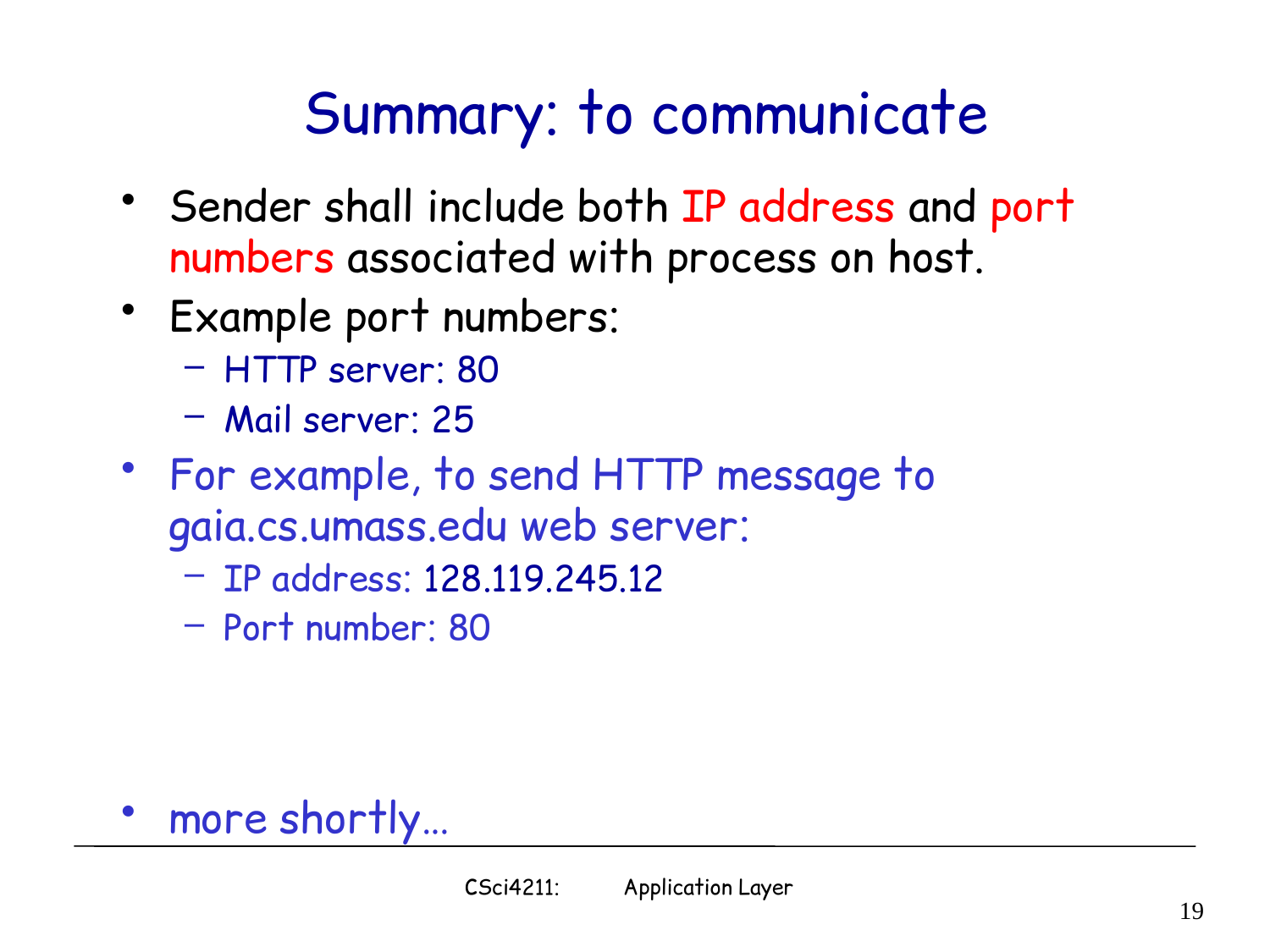

# Summary: to communicate
Sender shall include both IP address and port numbers associated with process on host.
Example port numbers:
HTTP server: 80
Mail server: 25
For example, to send HTTP message to gaia.cs.umass.edu web server:
IP address: 128.119.245.12
Port number: 80

more shortly…
CSci4211:          Application Layer
19